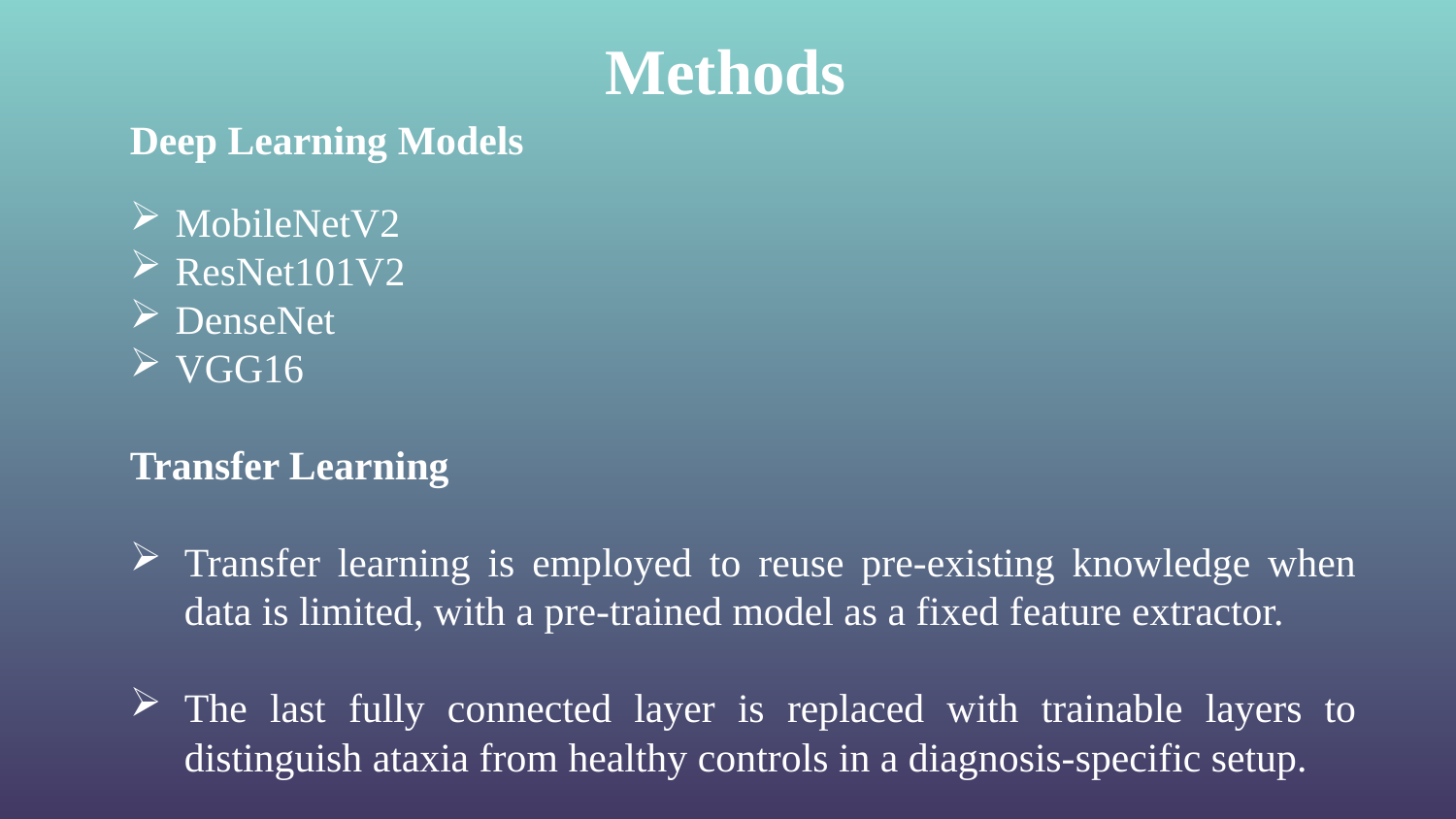

Methods
Deep Learning Models

MobileNetV2
ResNet101V2
DenseNet
VGG16

Transfer Learning

Transfer learning is employed to reuse pre-existing knowledge when data is limited, with a pre-trained model as a fixed feature extractor.

The last fully connected layer is replaced with trainable layers to distinguish ataxia from healthy controls in a diagnosis-specific setup.